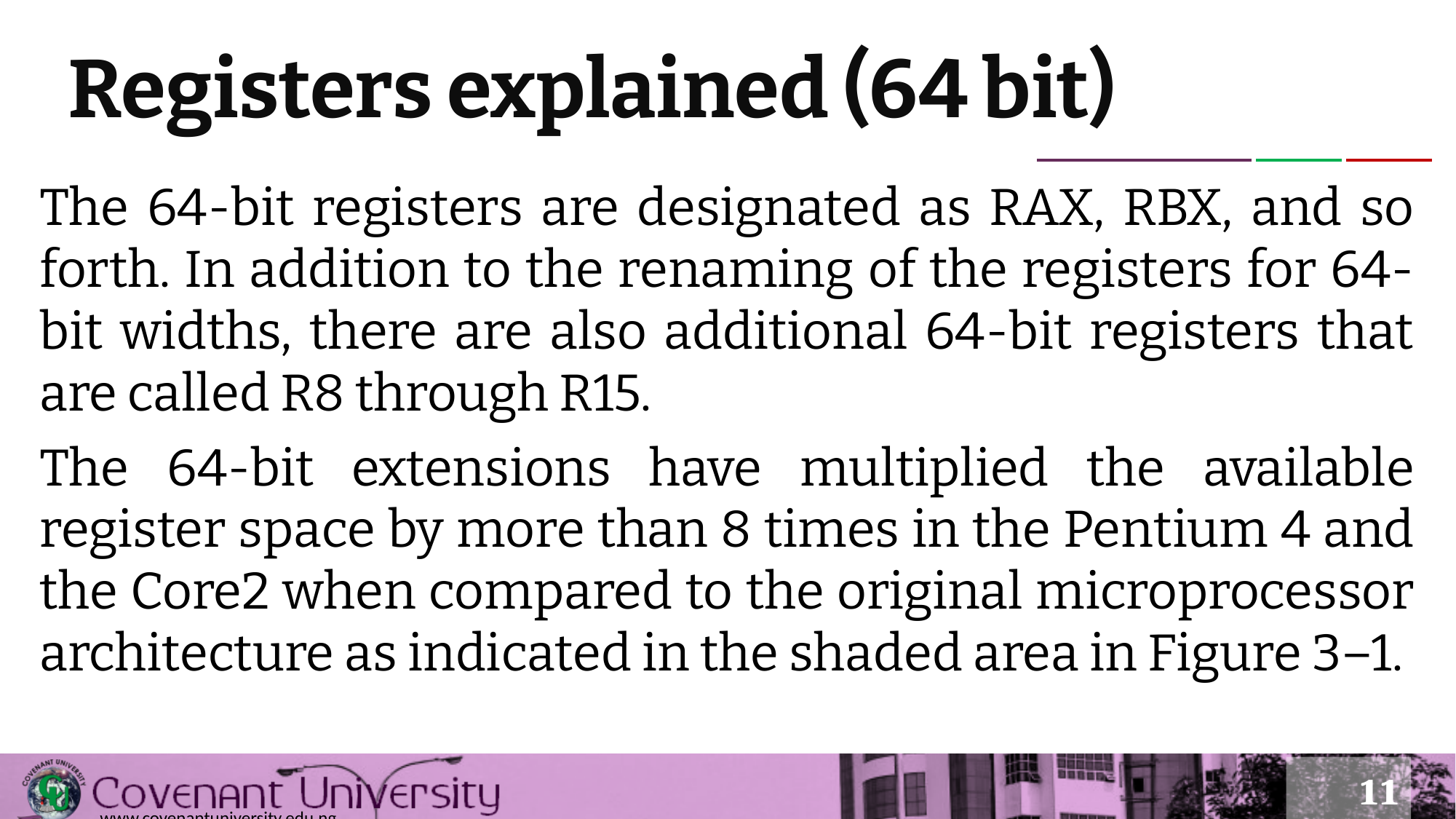

# Registers explained (64 bit)
The 64-bit registers are designated as RAX, RBX, and so forth. In addition to the renaming of the registers for 64-bit widths, there are also additional 64-bit registers that are called R8 through R15.
The 64-bit extensions have multiplied the available register space by more than 8 times in the Pentium 4 and the Core2 when compared to the original microprocessor architecture as indicated in the shaded area in Figure 3–1.